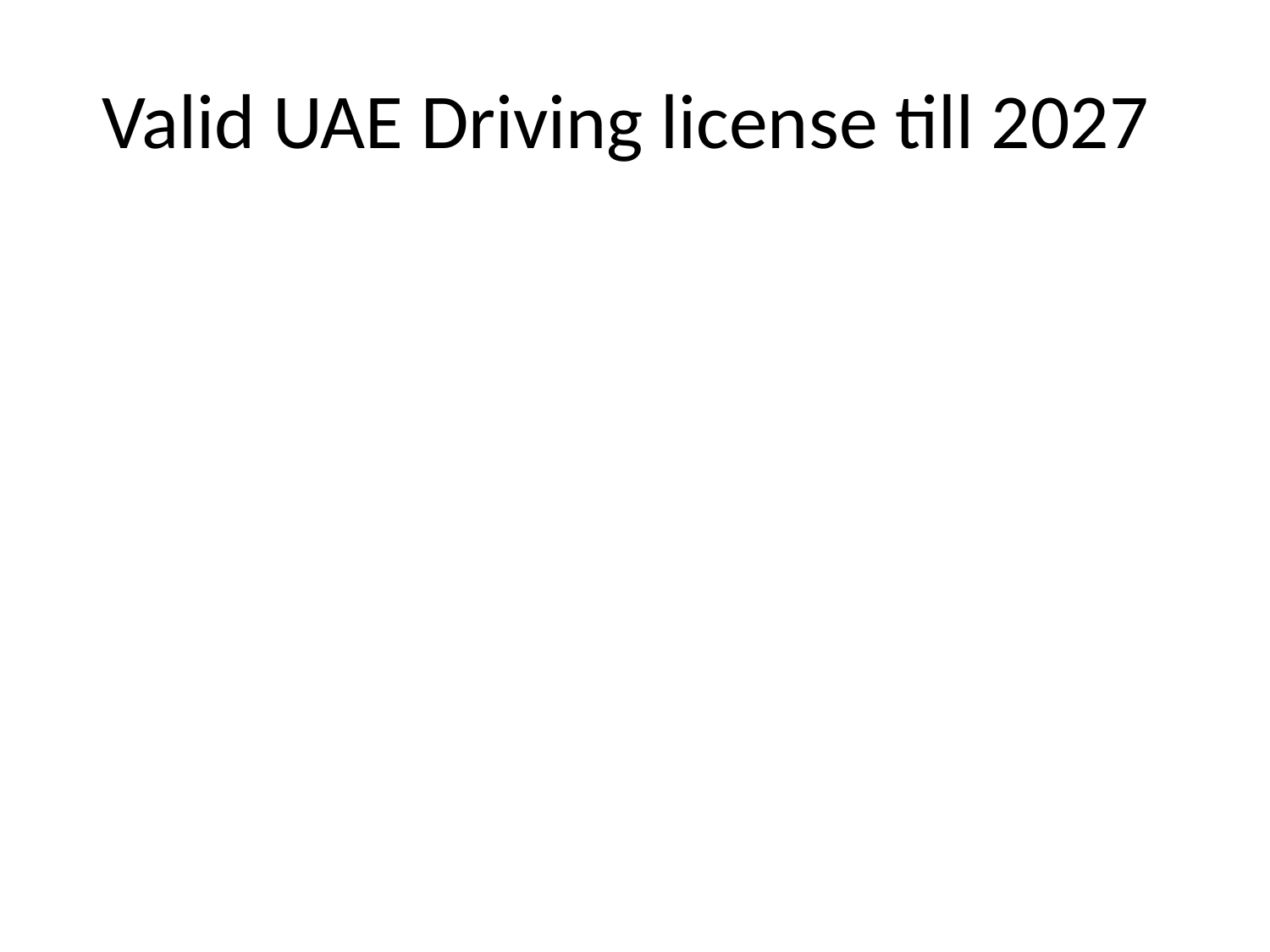

# Valid UAE Driving license till 2027